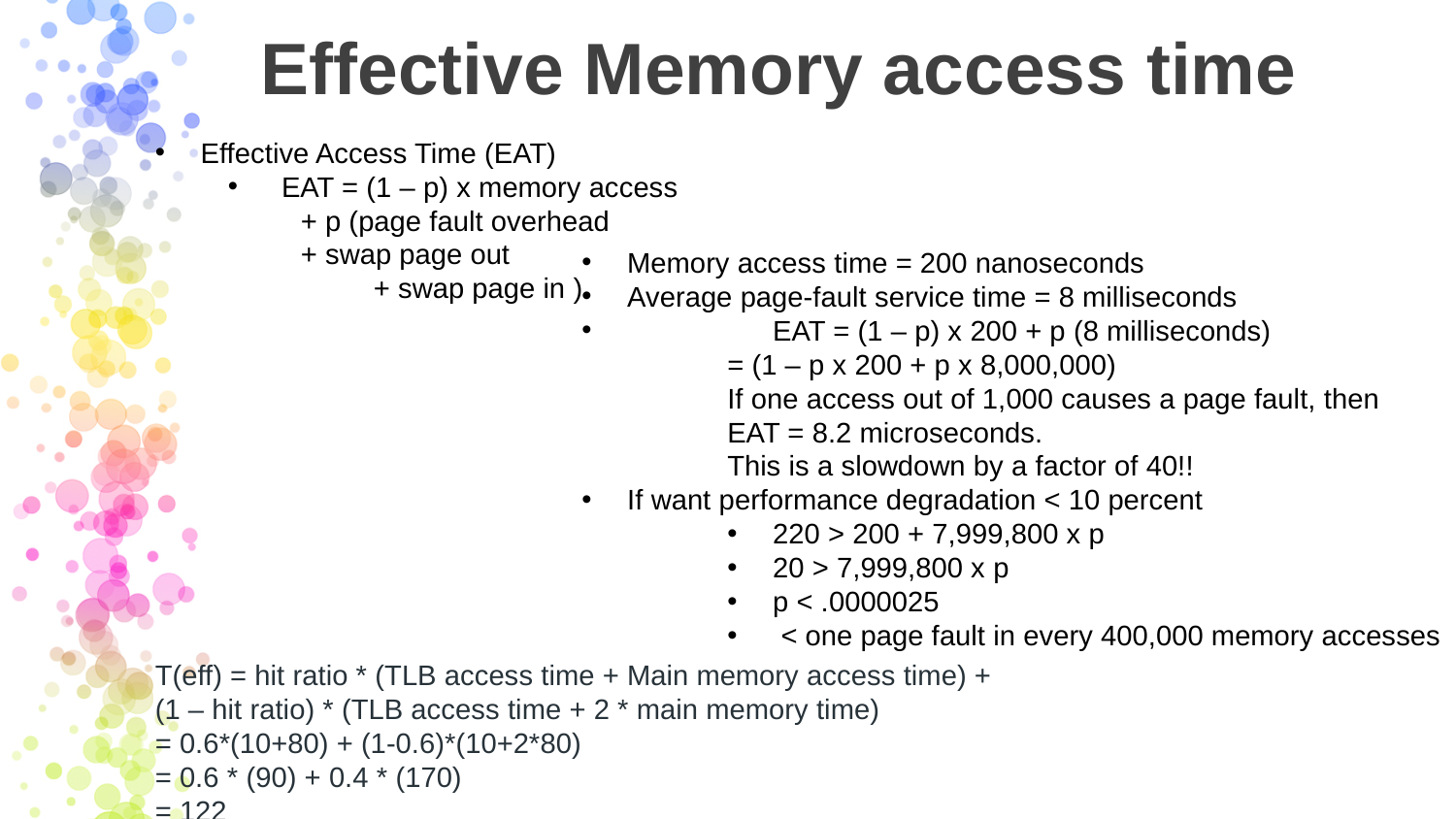

# Effective Memory access time
Effective Access Time (EAT)
 EAT = (1 – p) x memory access
+ p (page fault overhead
 	+ swap page out
	+ swap page in )
Memory access time = 200 nanoseconds
Average page-fault service time = 8 milliseconds
	EAT = (1 – p) x 200 + p (8 milliseconds)
	= (1 – p x 200 + p x 8,000,000)
	If one access out of 1,000 causes a page fault, then
	EAT = 8.2 microseconds.
	This is a slowdown by a factor of 40!!
If want performance degradation < 10 percent
220 > 200 + 7,999,800 x p
20 > 7,999,800 x p
p < .0000025
 < one page fault in every 400,000 memory accesses
T(eff) = hit ratio * (TLB access time + Main memory access time) +
(1 – hit ratio) * (TLB access time + 2 * main memory time)
= 0.6*(10+80) + (1-0.6)*(10+2*80)
= 0.6 * (90) + 0.4 * (170)
= 122